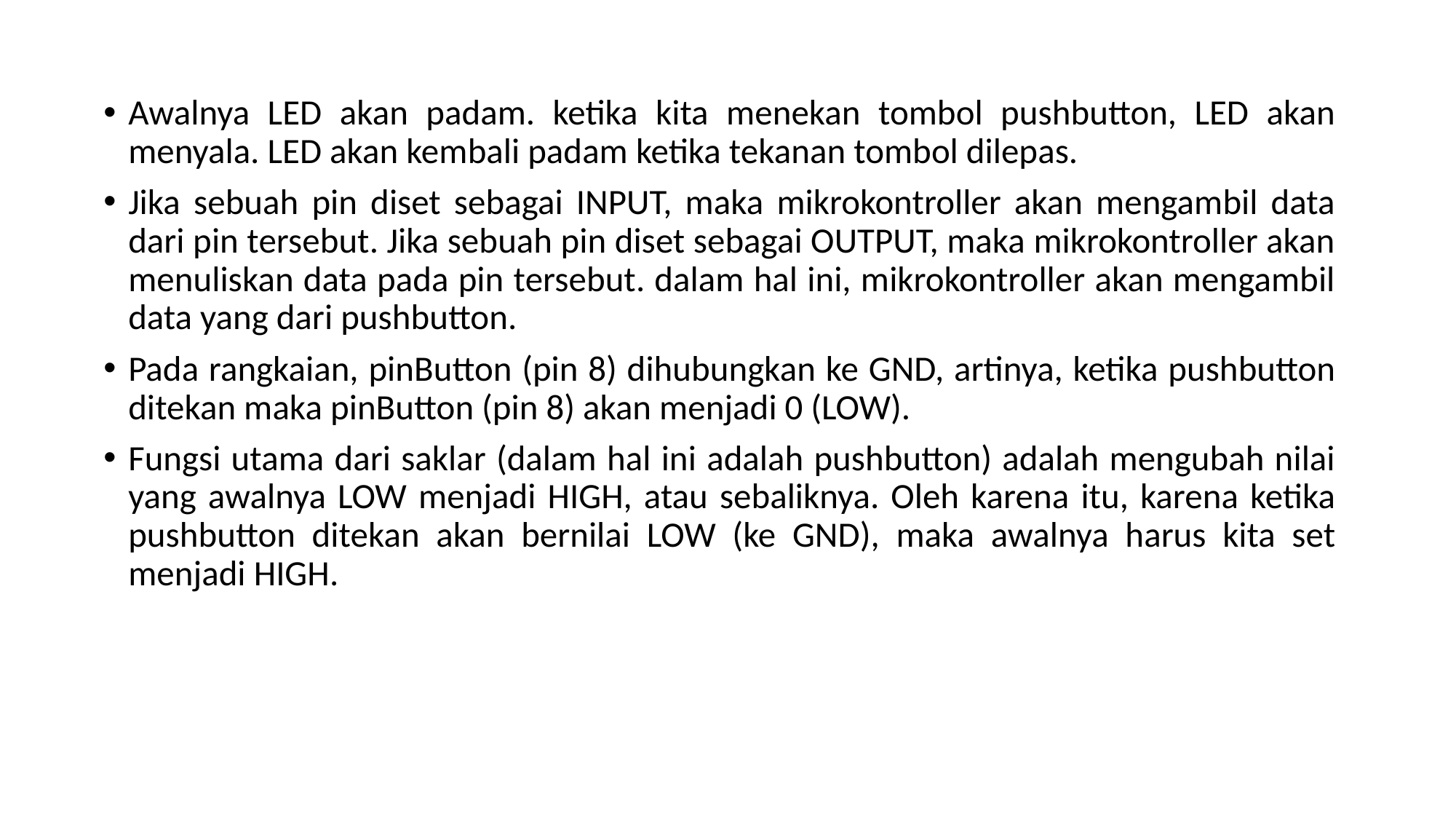

Awalnya LED akan padam. ketika kita menekan tombol pushbutton, LED akan menyala. LED akan kembali padam ketika tekanan tombol dilepas.
Jika sebuah pin diset sebagai INPUT, maka mikrokontroller akan mengambil data dari pin tersebut. Jika sebuah pin diset sebagai OUTPUT, maka mikrokontroller akan menuliskan data pada pin tersebut. dalam hal ini, mikrokontroller akan mengambil data yang dari pushbutton.
Pada rangkaian, pinButton (pin 8) dihubungkan ke GND, artinya, ketika pushbutton ditekan maka pinButton (pin 8) akan menjadi 0 (LOW).
Fungsi utama dari saklar (dalam hal ini adalah pushbutton) adalah mengubah nilai yang awalnya LOW menjadi HIGH, atau sebaliknya. Oleh karena itu, karena ketika pushbutton ditekan akan bernilai LOW (ke GND), maka awalnya harus kita set menjadi HIGH.